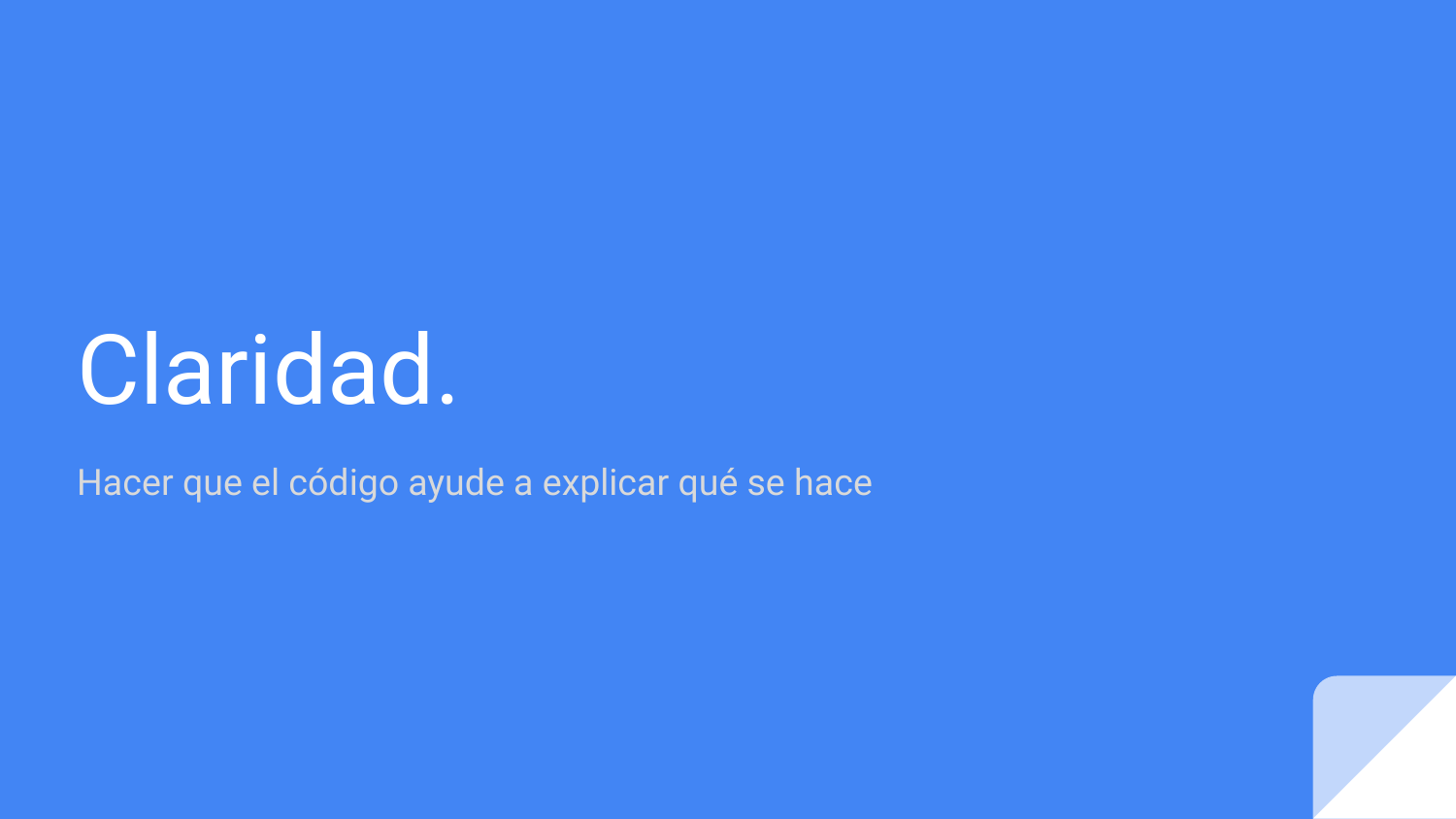

# Claridad.
Hacer que el código ayude a explicar qué se hace